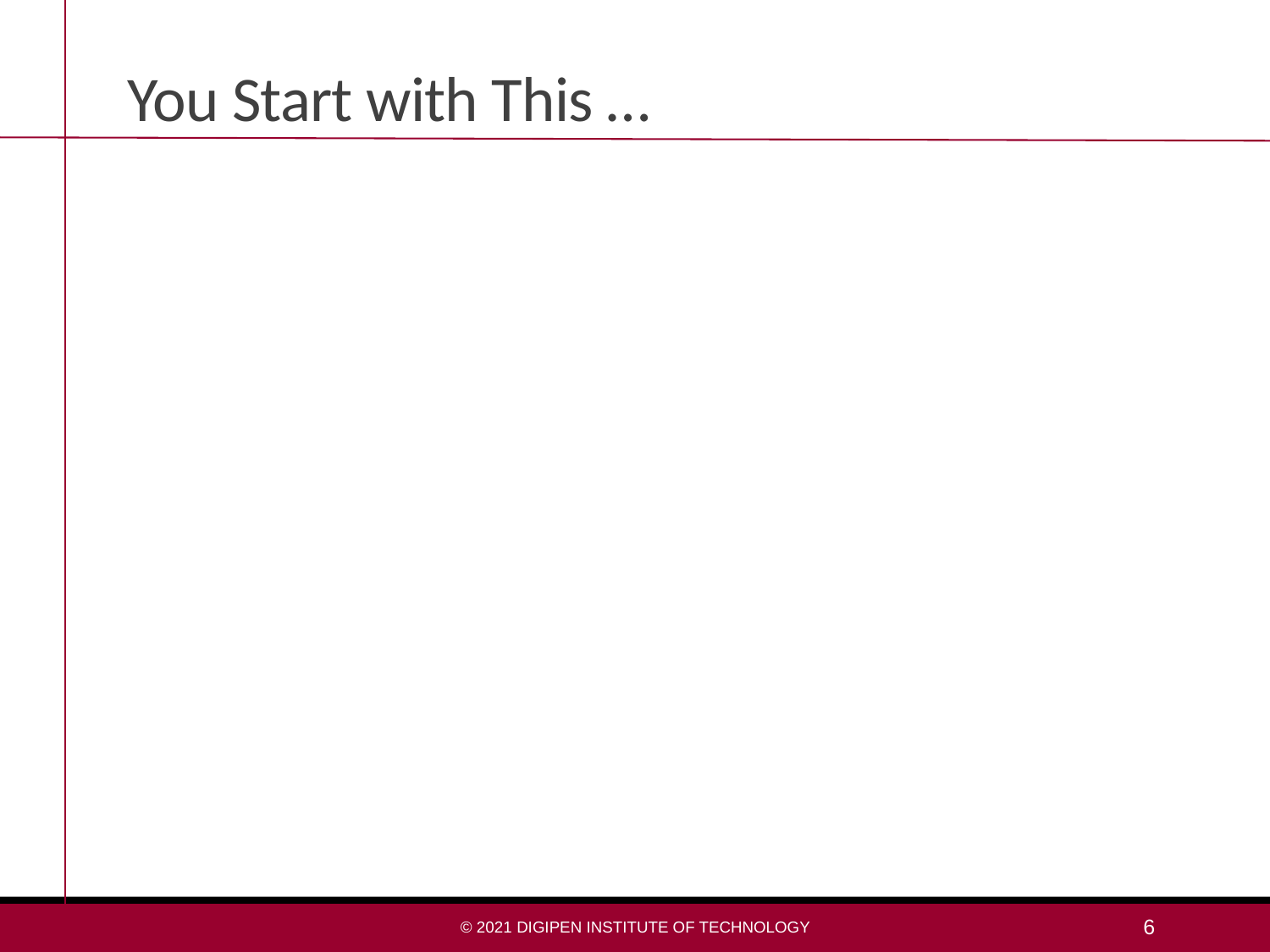

# You Start with This …
© 2021 DigiPen Institute of Technology
6